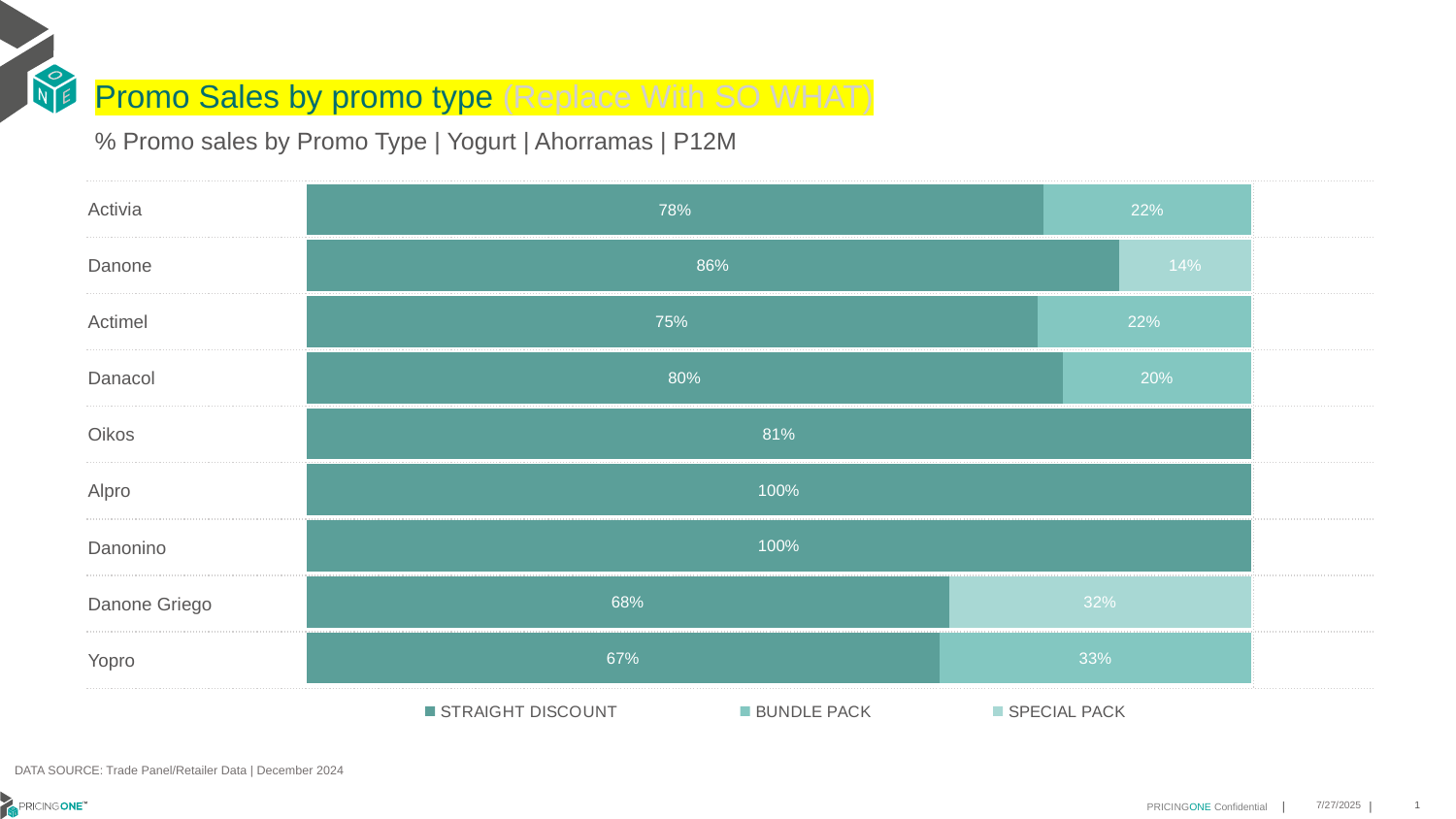

# Promo Sales by promo type (Replace With SO WHAT)
% Promo sales by Promo Type | Yogurt | Ahorramas | P12M
| Activia |  |
| --- | --- |
| Danone |  |
| Actimel |  |
| Danacol |  |
| Oikos |  |
| Alpro |  |
| Danonino |  |
| Danone Griego |  |
| Yopro |  |

### Chart

| Category | STRAIGHT DISCOUNT | BUNDLE PACK | SPECIAL PACK |
|---|---|---|---|
| Activia | 0.78 | 0.22 | None |
| Danone | 0.86 | None | 0.14 |
| Actimel | 0.75 | 0.22 | None |
| Danacol | 0.8 | 0.2 | None |
| Oikos | 0.81 | None | None |
| Alpro | 1.0 | None | None |
| Danonino | 1.0 | None | None |
| Danone Griego | 0.68 | None | 0.32 |
| Yopro | 0.67 | 0.33 | None |
DATA SOURCE: Trade Panel/Retailer Data | December 2024

7/27/2025
1